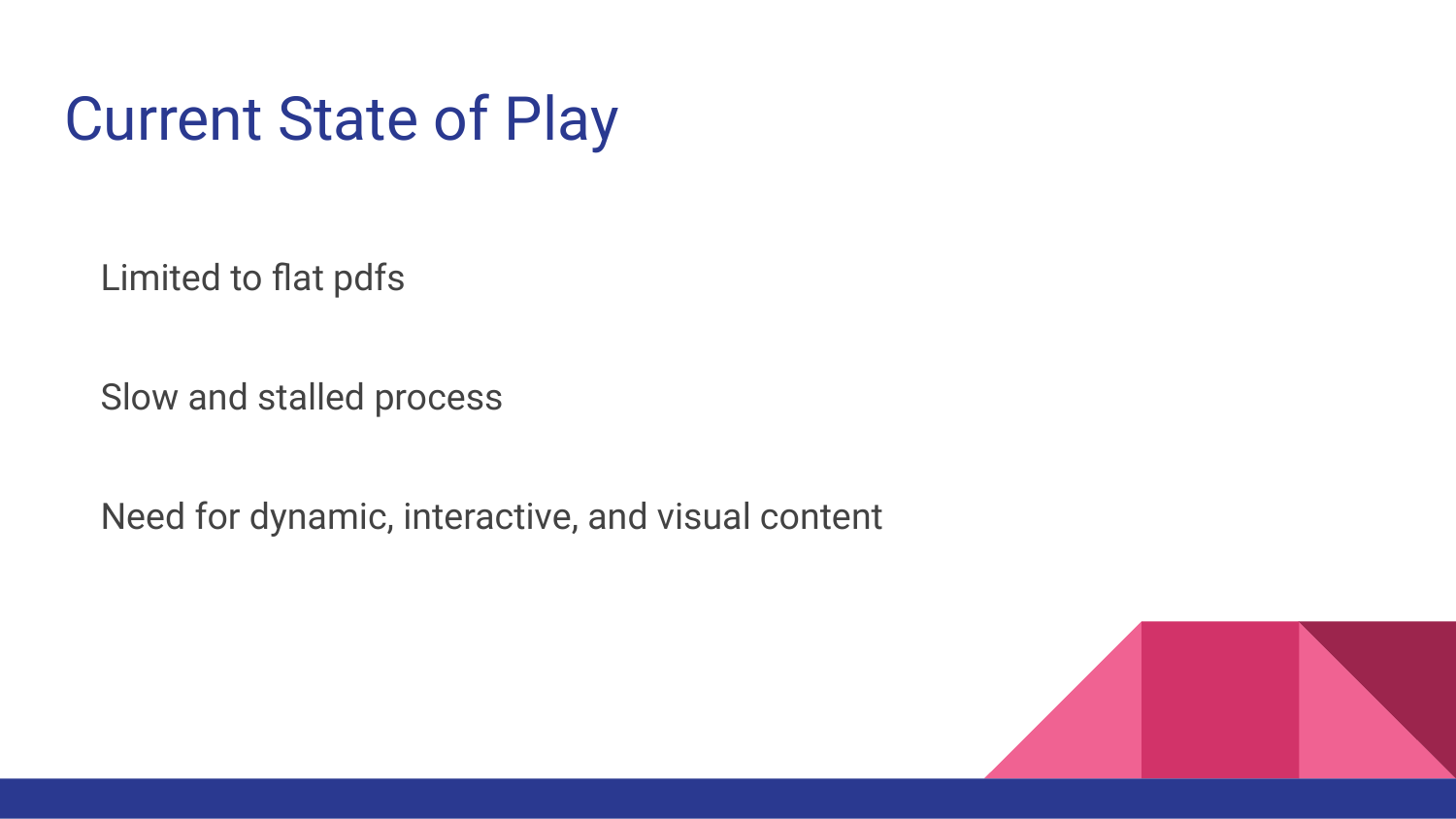

# Current State of Play
Limited to flat pdfs
Slow and stalled process
Need for dynamic, interactive, and visual content